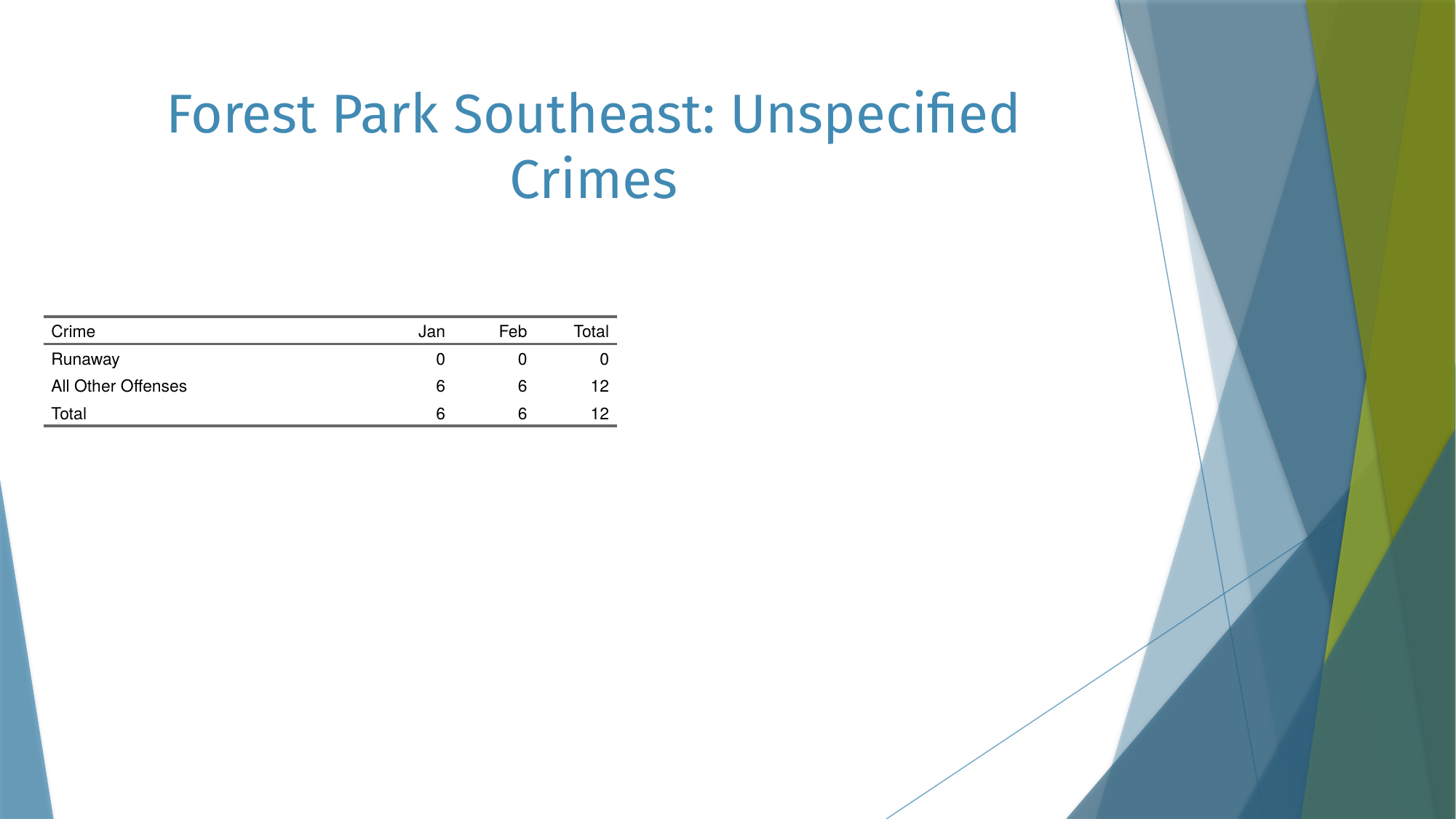

# Forest Park Southeast: Unspecified Crimes
| Crime | Jan | Feb | Total |
| --- | --- | --- | --- |
| Runaway | 0 | 0 | 0 |
| All Other Offenses | 6 | 6 | 12 |
| Total | 6 | 6 | 12 |